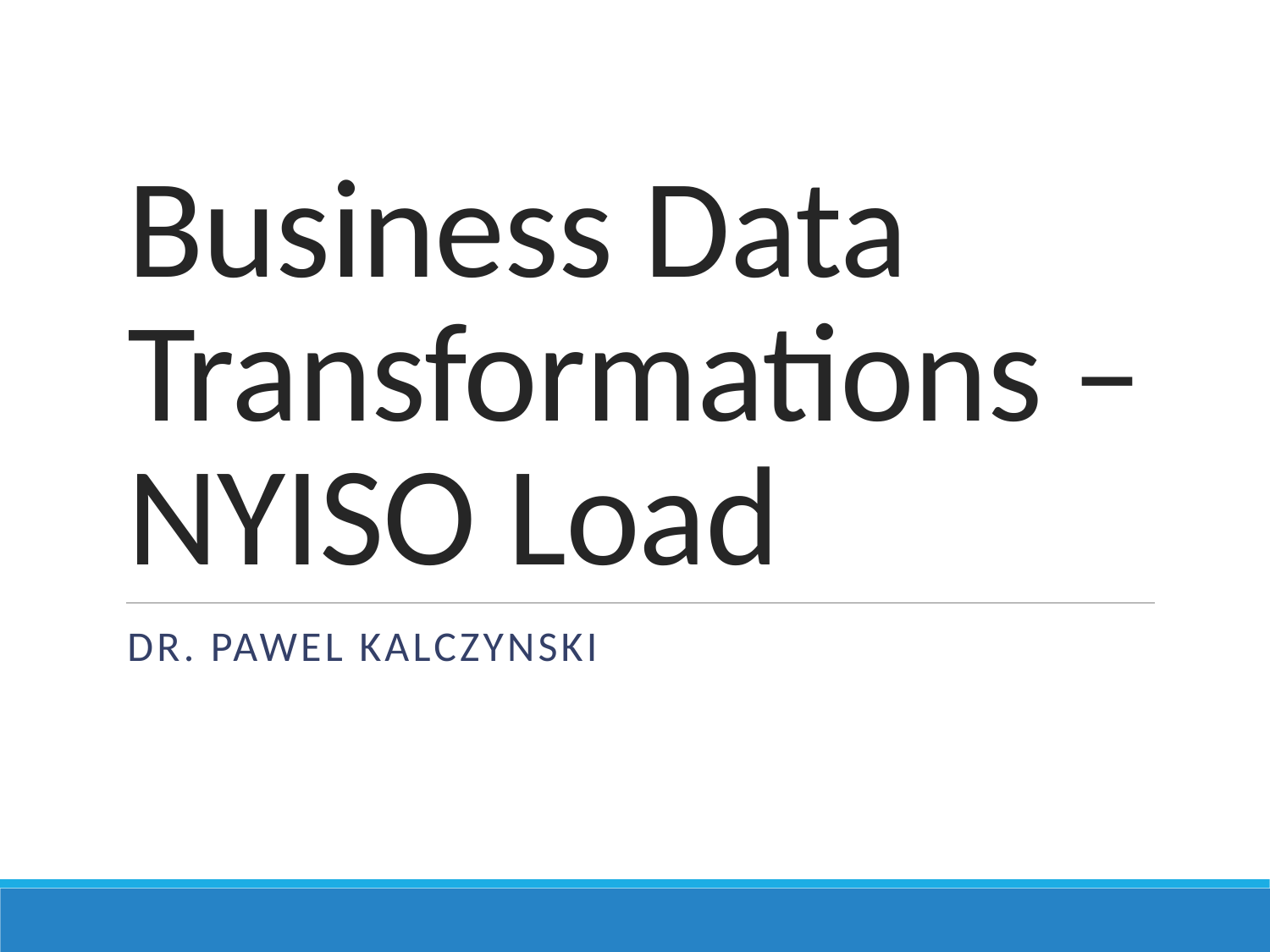

# Business Data Transformations – NYISO Load
Dr. Pawel Kalczynski